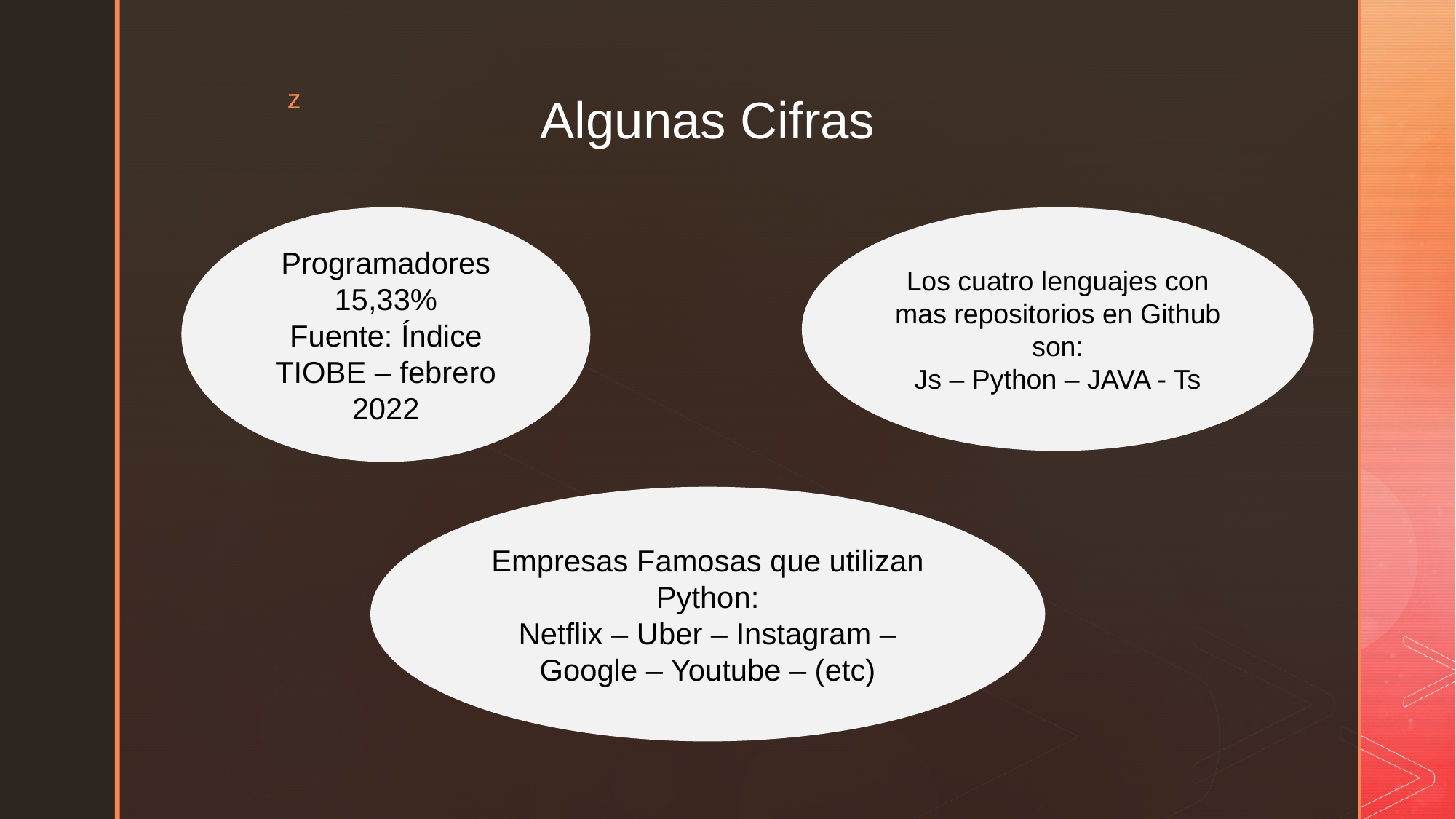

# Algunas Cifras
Programadores
15,33%
Fuente: Índice TIOBE – febrero 2022
Los cuatro lenguajes con mas repositorios en Github son:
Js – Python – JAVA - Ts
Empresas Famosas que utilizan Python:
Netflix – Uber – Instagram – Google – Youtube – (etc)